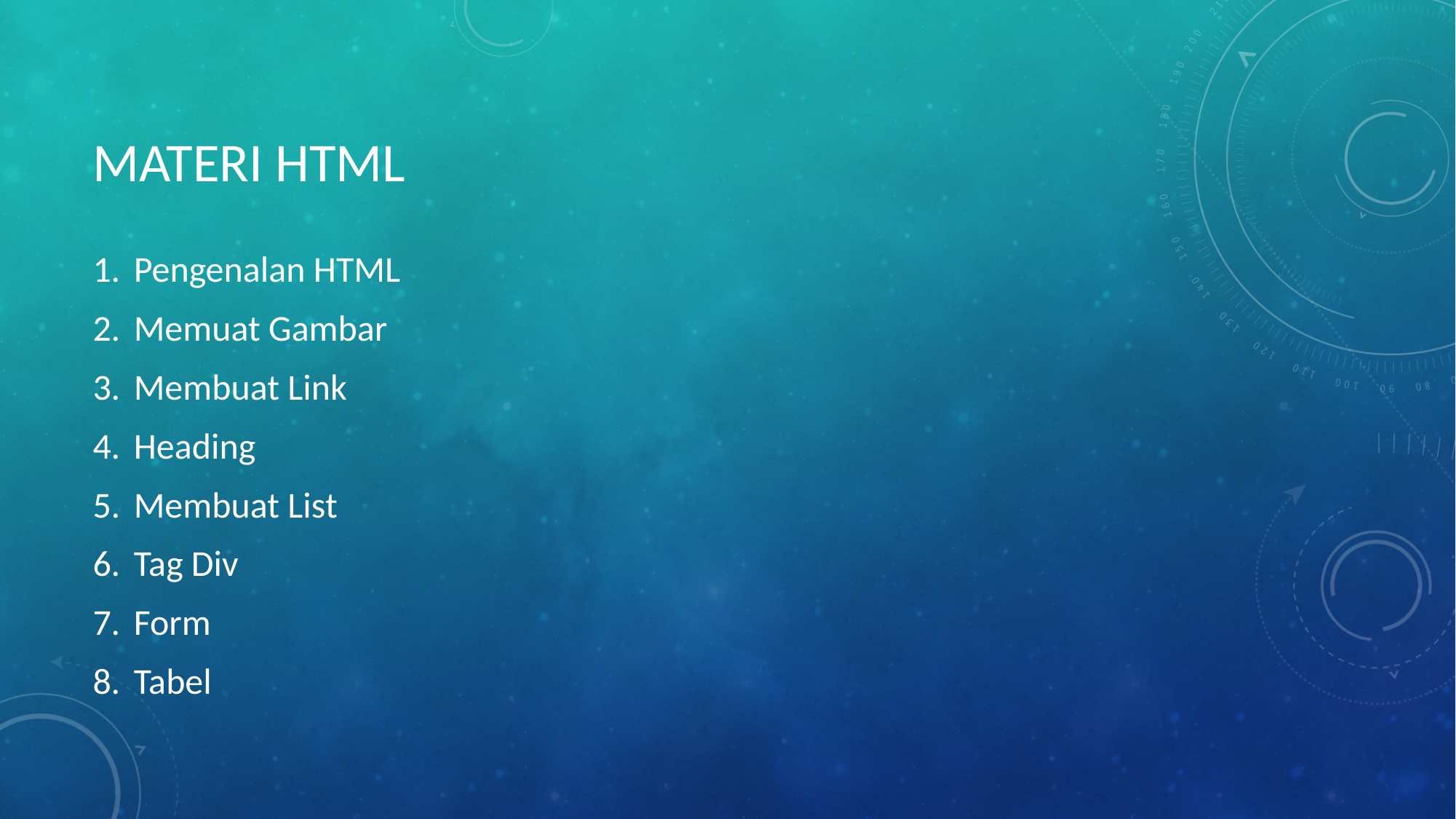

# Materi HTML
Pengenalan HTML
Memuat Gambar
Membuat Link
Heading
Membuat List
Tag Div
Form
Tabel